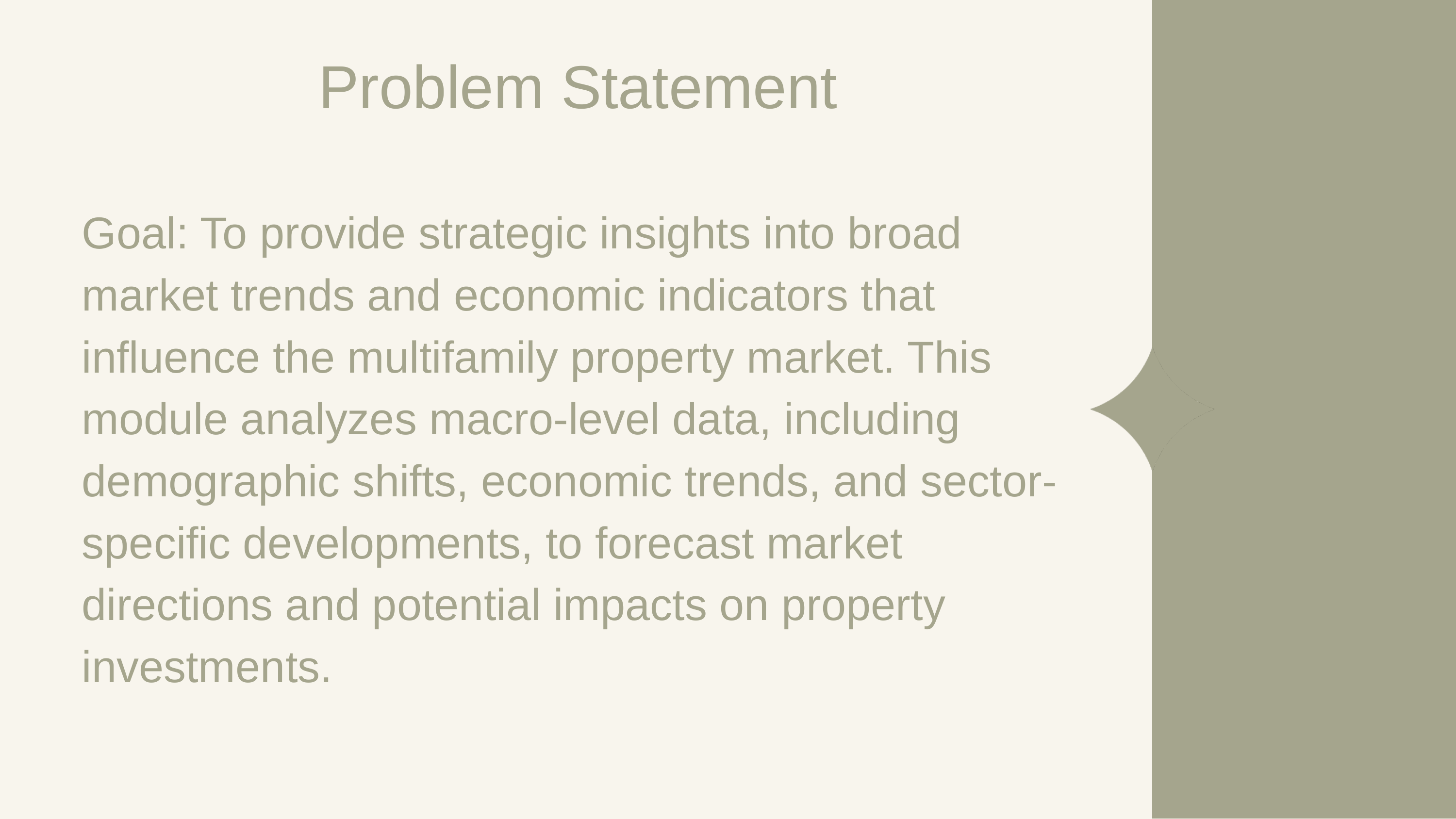

Problem Statement
Goal: To provide strategic insights into broad market trends and economic indicators that influence the multifamily property market. This module analyzes macro-level data, including demographic shifts, economic trends, and sector-specific developments, to forecast market directions and potential impacts on property investments.